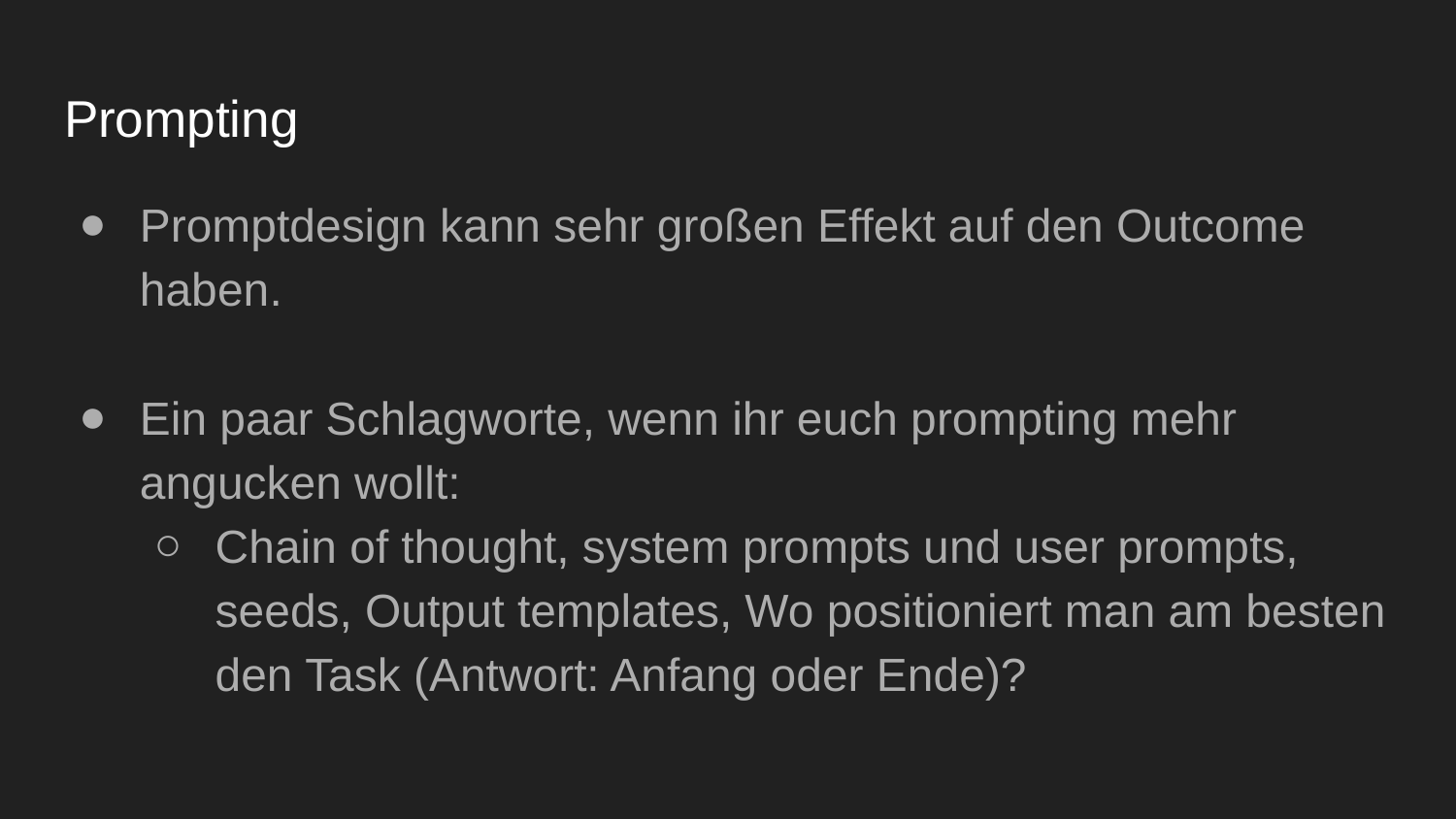

# Prompting
Promptdesign kann sehr großen Effekt auf den Outcome haben.

Ein paar Schlagworte, wenn ihr euch prompting mehr angucken wollt:
Chain of thought, system prompts und user prompts, seeds, Output templates, Wo positioniert man am besten den Task (Antwort: Anfang oder Ende)?